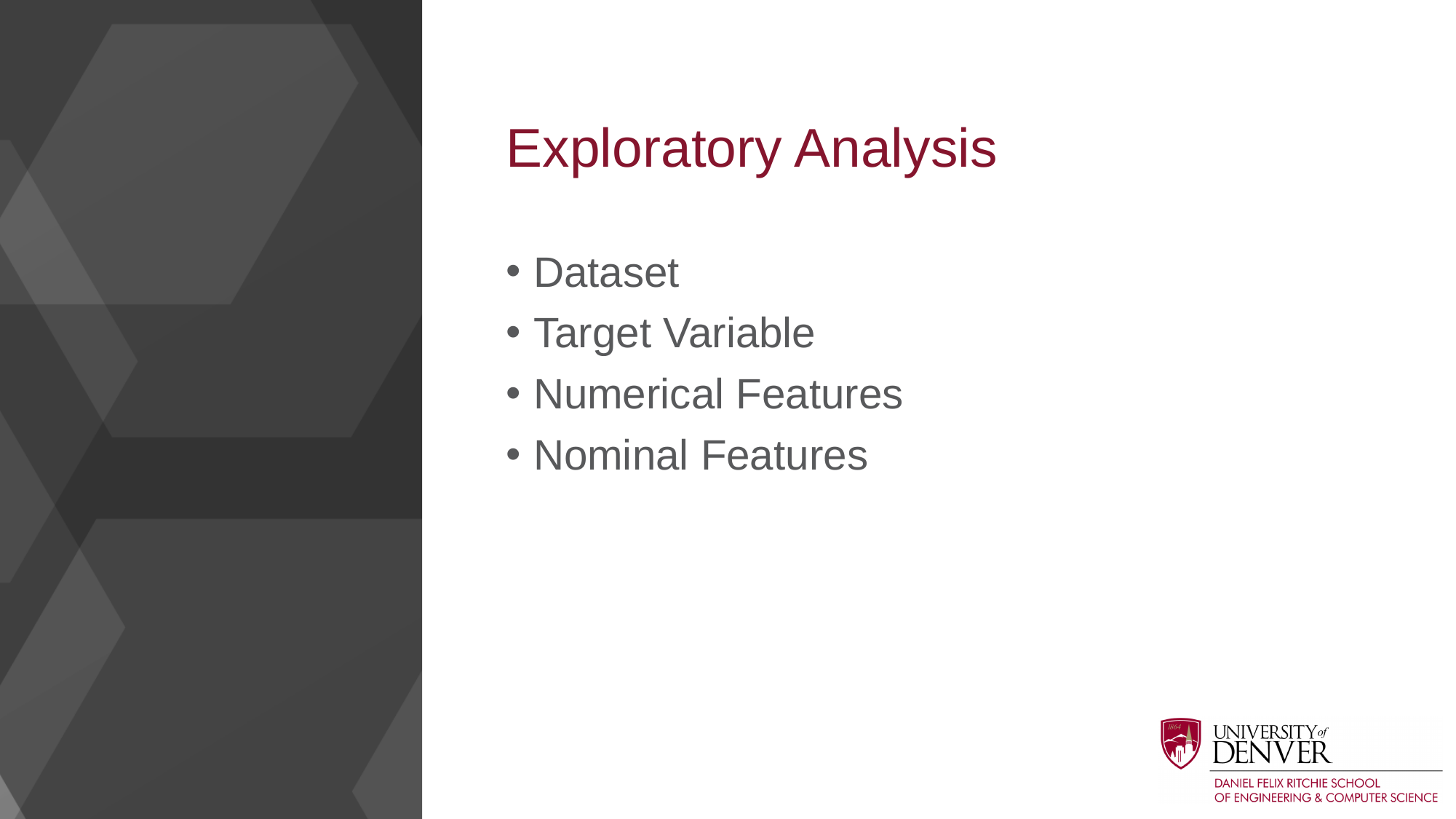

# Exploratory Analysis
Dataset
Target Variable
Numerical Features
Nominal Features